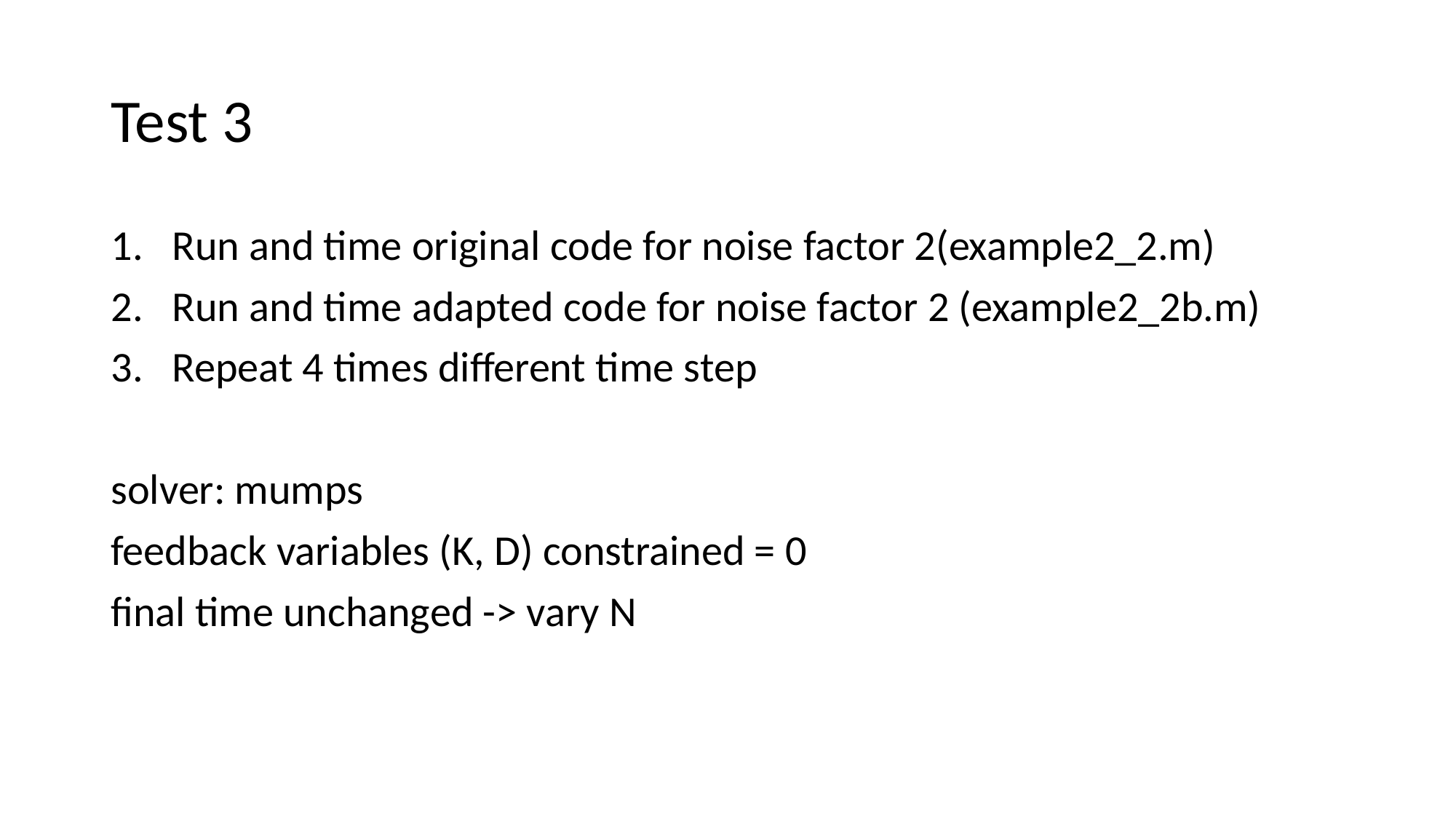

# Test 3
Run and time original code for noise factor 2(example2_2.m)
Run and time adapted code for noise factor 2 (example2_2b.m)
Repeat 4 times different time step

solver: mumps
feedback variables (K, D) constrained = 0
final time unchanged -> vary N